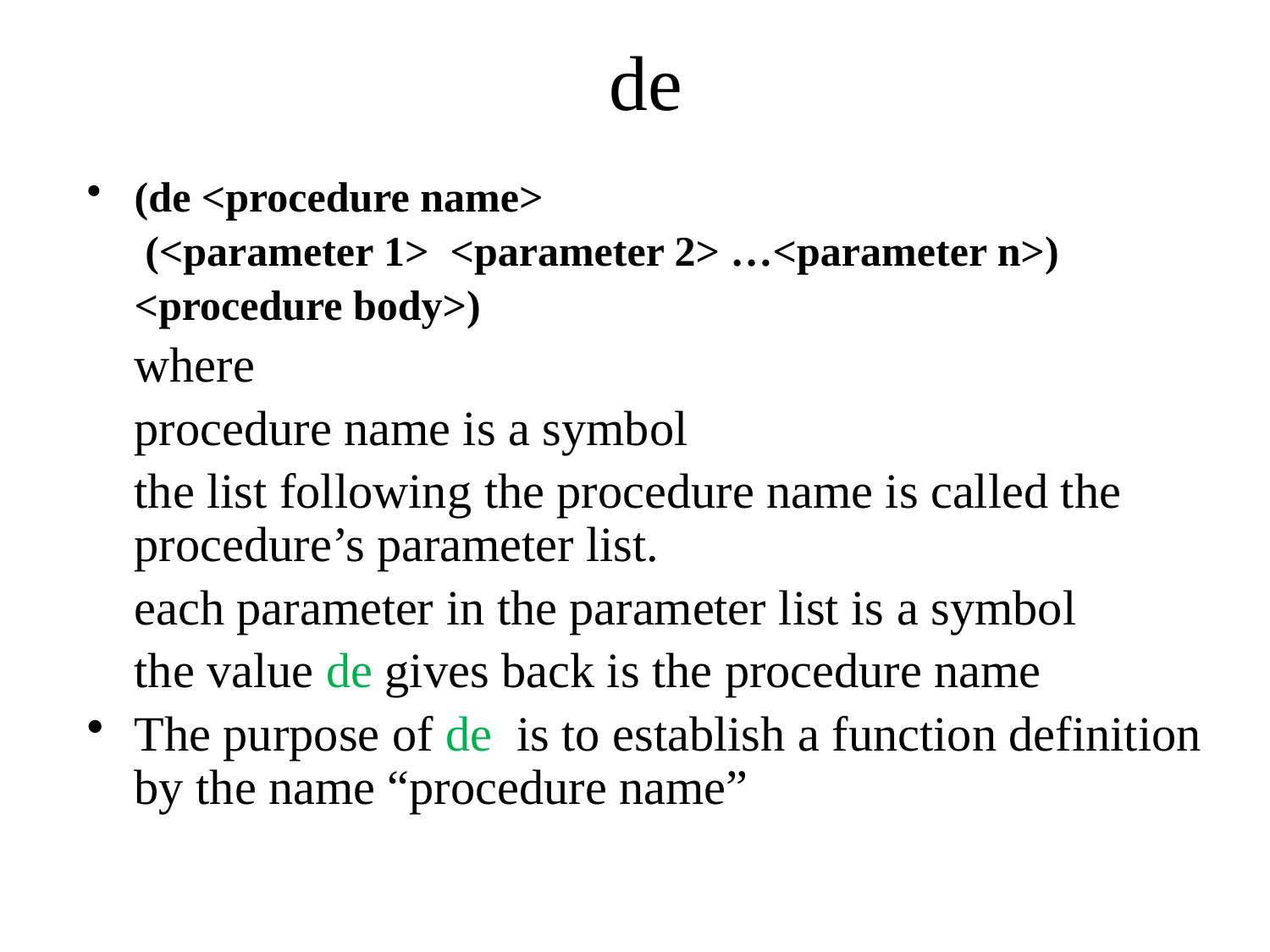

# de
(de <procedure name>
	 (<parameter 1>  <parameter 2> …<parameter n>)
	<procedure body>)
	where
	procedure name is a symbol
	the list following the procedure name is called the procedure’s parameter list.
	each parameter in the parameter list is a symbol
	the value de gives back is the procedure name
The purpose of de  is to establish a function definition by the name “procedure name”